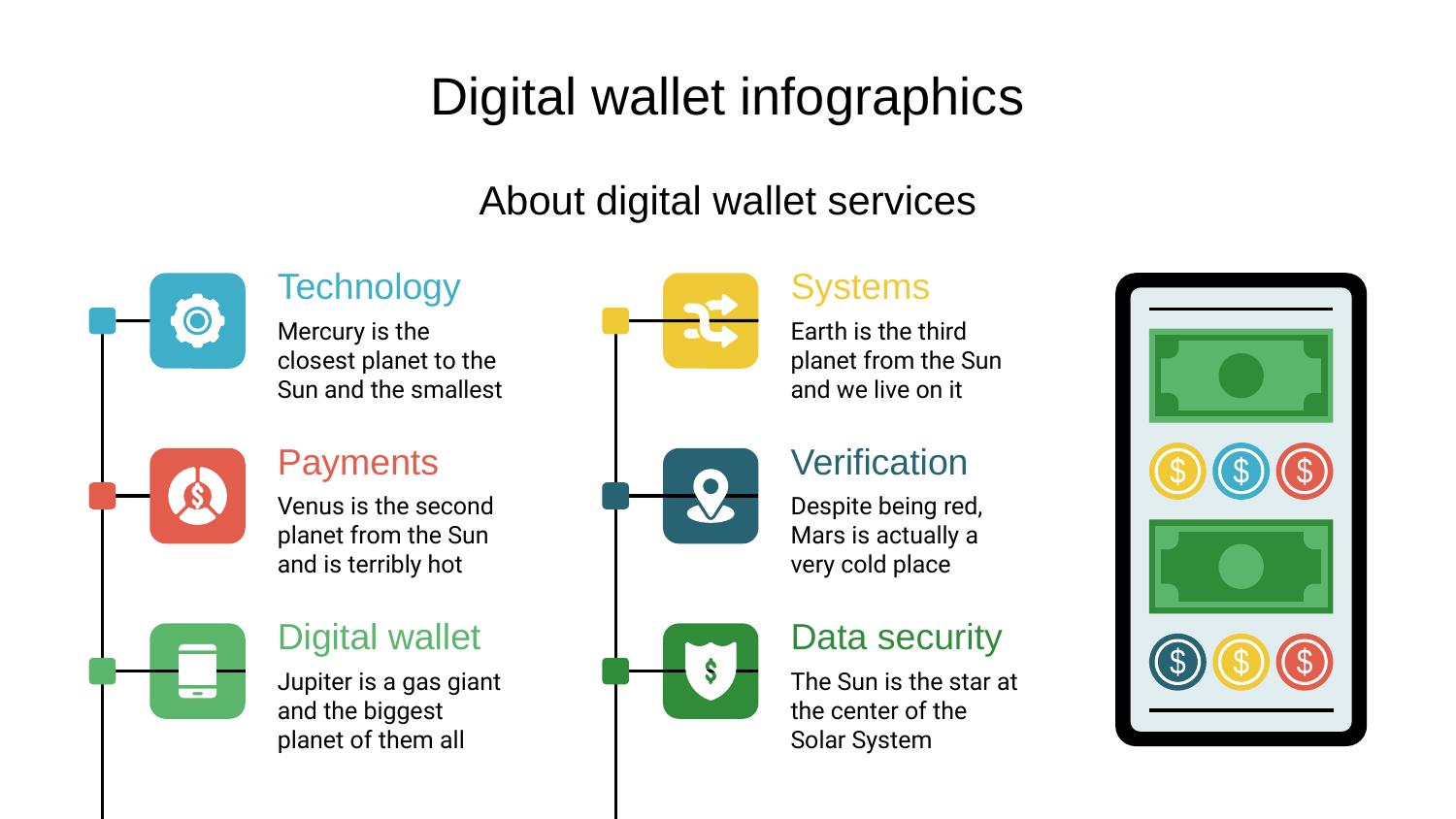

# Digital wallet infographics
About digital wallet services
Technology

Mercury is the closest planet to the Sun and the smallest
Systems

Earth is the third planet from the Sun and we live on it

$

$

$

$

$

$

Payments

Venus is the second planet from the Sun and is terribly hot
Verification

Despite being red, Mars is actually a very cold place

Digital wallet

Jupiter is a gas giant and the biggest planet of them all
Data security

The Sun is the star at the center of the Solar System